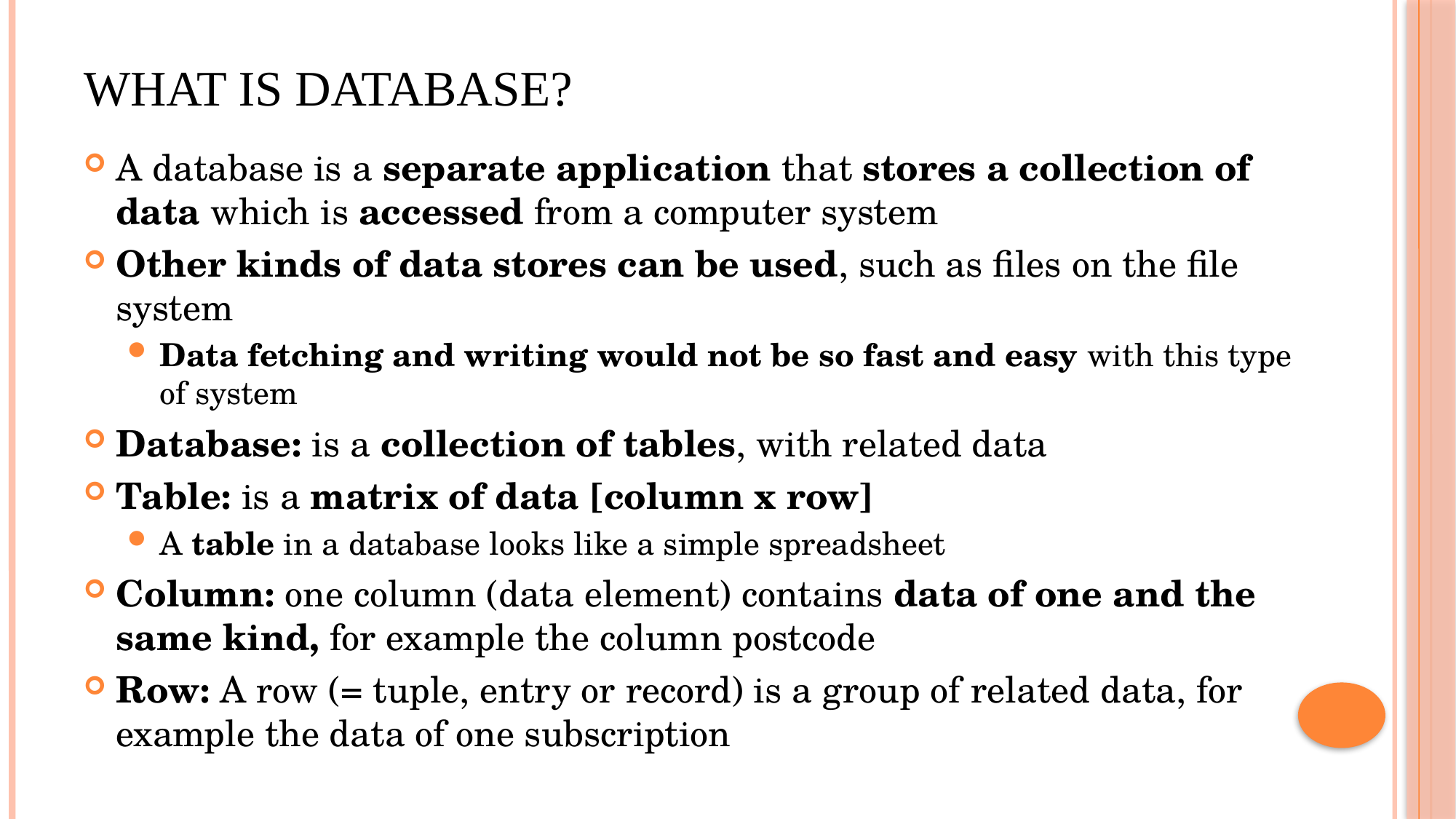

# What is Database?
A database is a separate application that stores a collection of data which is accessed from a computer system
Other kinds of data stores can be used, such as files on the file system
Data fetching and writing would not be so fast and easy with this type of system
Database: is a collection of tables, with related data
Table: is a matrix of data [column x row]
A table in a database looks like a simple spreadsheet
Column: one column (data element) contains data of one and the same kind, for example the column postcode
Row: A row (= tuple, entry or record) is a group of related data, for example the data of one subscription